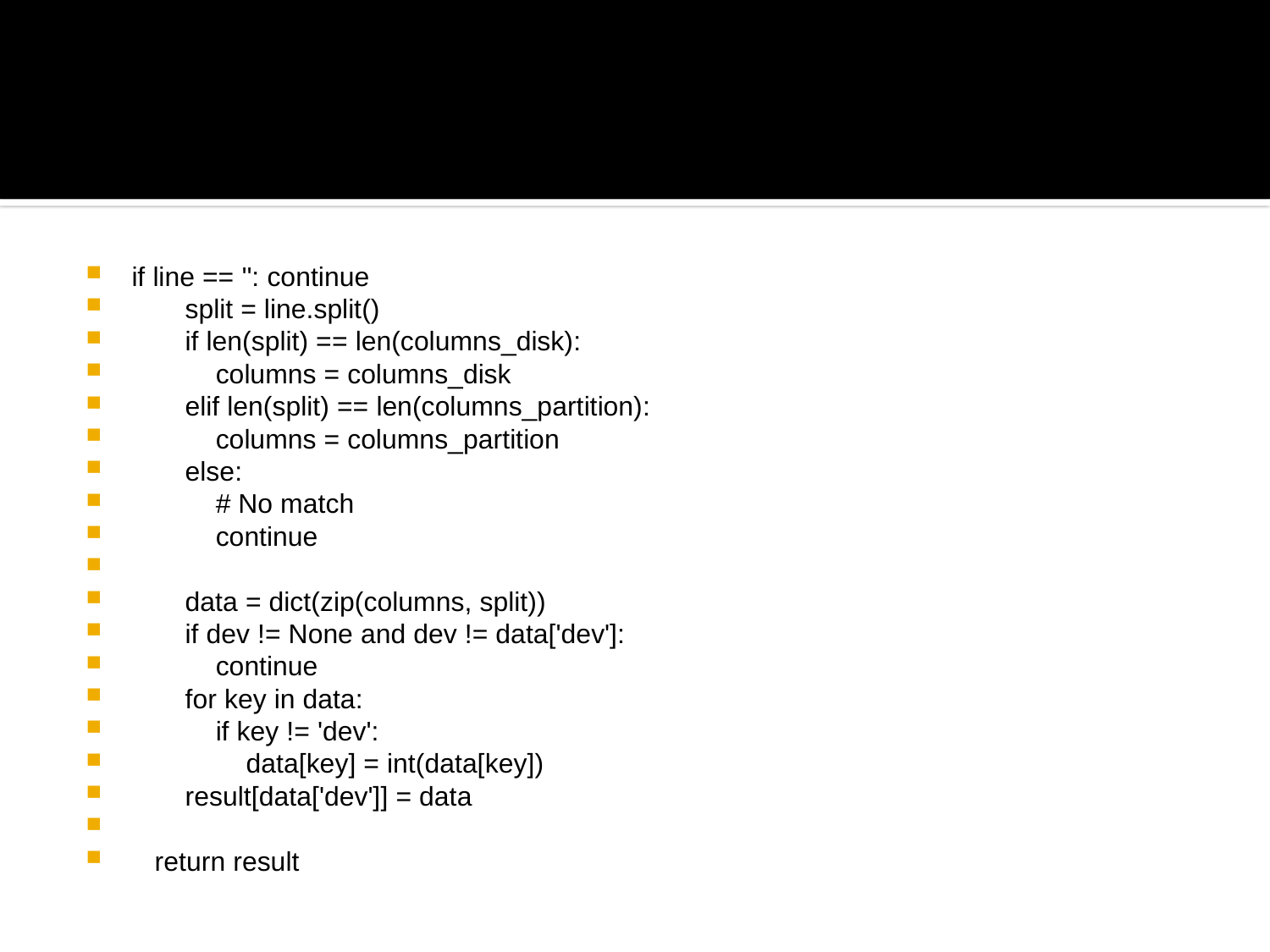

#
 if line == '': continue
        split = line.split()
        if len(split) == len(columns_disk):
            columns = columns_disk
        elif len(split) == len(columns_partition):
            columns = columns_partition
        else:
            # No match
            continue

        data = dict(zip(columns, split))
        if dev != None and dev != data['dev']:
            continue
        for key in data:
            if key != 'dev':
                data[key] = int(data[key])
        result[data['dev']] = data

    return result